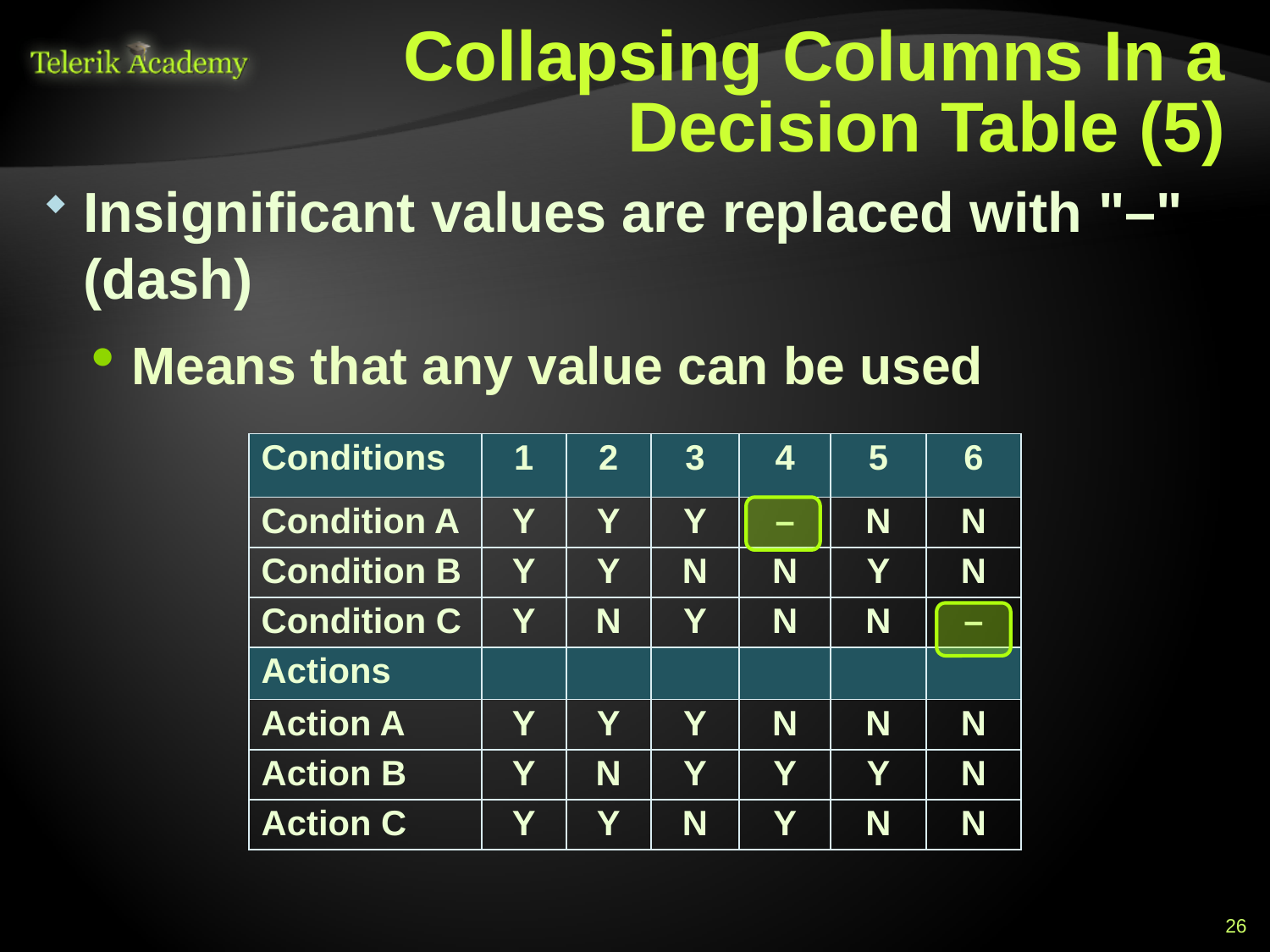

# Collapsing Columns In a Decision Table (5)
Insignificant values are replaced with "–" (dash)
Means that any value can be used
| Conditions | 1 | 2 | 3 | 4 | 5 | 6 |
| --- | --- | --- | --- | --- | --- | --- |
| Condition A | Y | Y | Y | – | N | N |
| Condition B | Y | Y | N | N | Y | N |
| Condition C | Y | N | Y | N | N | – |
| Actions |  |  |  |  |  |  |
| Action A | Y | Y | Y | N | N | N |
| Action B | Y | N | Y | Y | Y | N |
| Action C | Y | Y | N | Y | N | N |

26